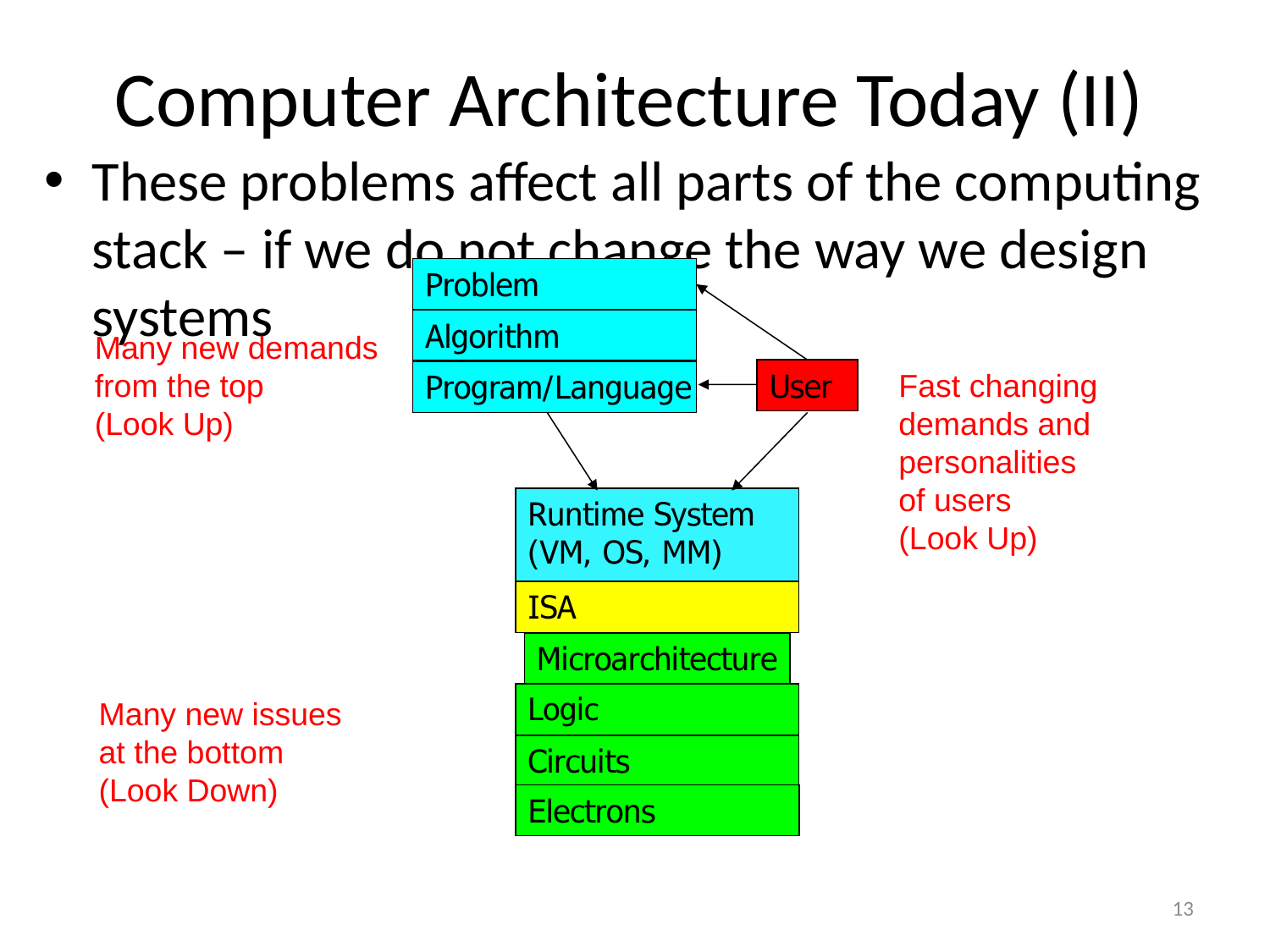

Computer Architecture Today (II)
These problems affect all parts of the computing stack – if we do not change the way we design systems

Problem
Algorithm
Many new demands
from the top
(Look Up)
Fast changing
demands and
personalities
of users
(Look Up)
User
Program/Language

Runtime System
(VM, OS, MM)
ISA
Microarchitecture
Logic

Many new issues
at the bottom
(Look Down)
Circuits
Electrons
13